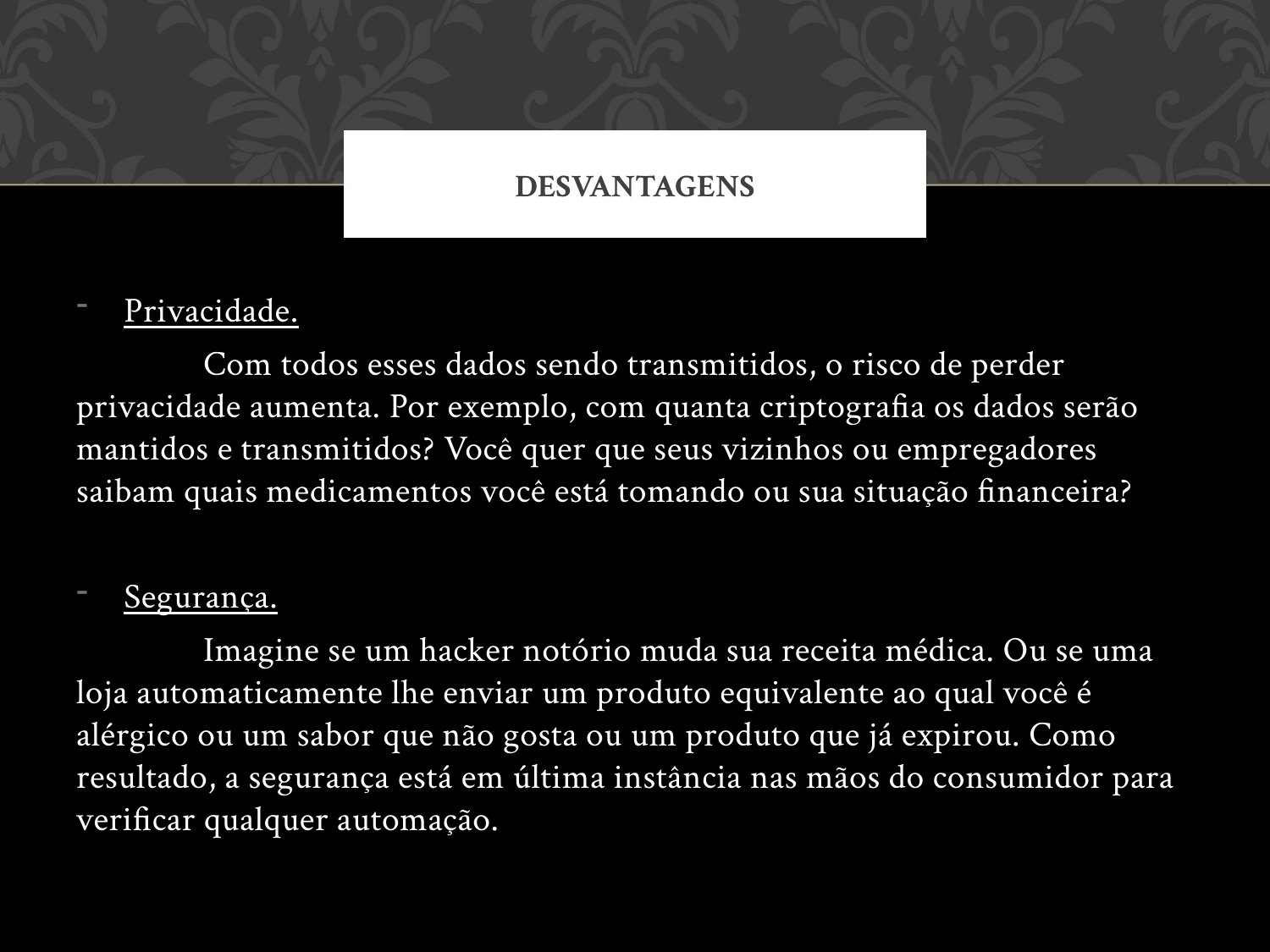

# Desvantagens
Privacidade.
	Com todos esses dados sendo transmitidos, o risco de perder privacidade aumenta. Por exemplo, com quanta criptografia os dados serão mantidos e transmitidos? Você quer que seus vizinhos ou empregadores saibam quais medicamentos você está tomando ou sua situação financeira?

Segurança.
	Imagine se um hacker notório muda sua receita médica. Ou se uma loja automaticamente lhe enviar um produto equivalente ao qual você é alérgico ou um sabor que não gosta ou um produto que já expirou. Como resultado, a segurança está em última instância nas mãos do consumidor para verificar qualquer automação.